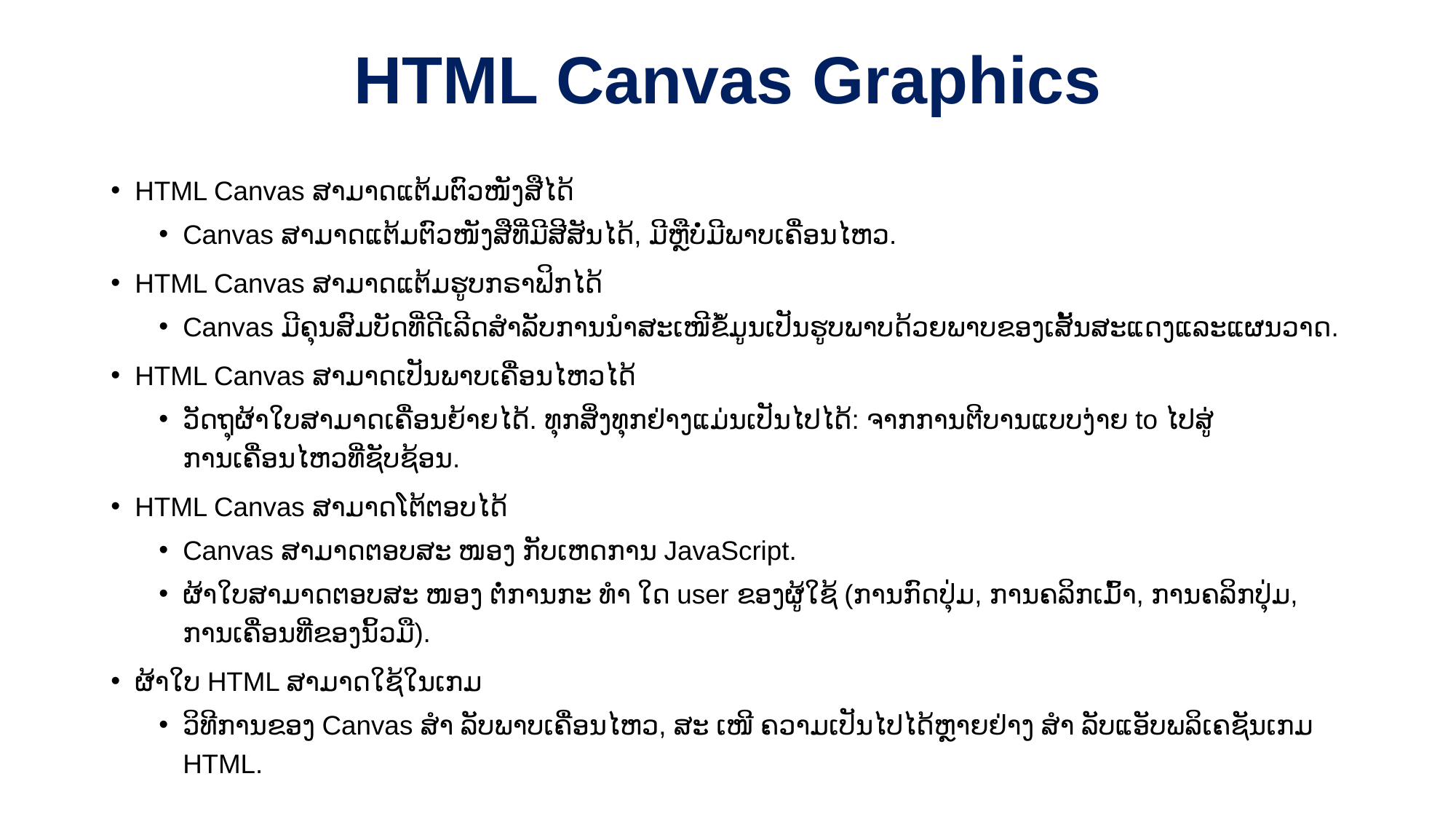

# HTML Canvas Graphics
HTML Canvas ສາມາດແຕ້ມຕົວໜັງສືໄດ້
Canvas ສາມາດແຕ້ມຕົວໜັງສືທີ່ມີສີສັນໄດ້, ມີຫຼືບໍ່ມີພາບເຄື່ອນໄຫວ.
HTML Canvas ສາມາດແຕ້ມຮູບກຣາຟິກໄດ້
Canvas ມີຄຸນສົມບັດທີ່ດີເລີດສຳລັບການນຳສະເໜີຂໍ້ມູນເປັນຮູບພາບດ້ວຍພາບຂອງເສັ້ນສະແດງແລະແຜນວາດ.
HTML Canvas ສາມາດເປັນພາບເຄື່ອນໄຫວໄດ້
ວັດຖຸຜ້າໃບສາມາດເຄື່ອນຍ້າຍໄດ້. ທຸກສິ່ງທຸກຢ່າງແມ່ນເປັນໄປໄດ້: ຈາກການຕີບານແບບງ່າຍ to ໄປສູ່ການເຄື່ອນໄຫວທີ່ຊັບຊ້ອນ.
HTML Canvas ສາມາດໂຕ້ຕອບໄດ້
Canvas ສາມາດຕອບສະ ໜອງ ກັບເຫດການ JavaScript.
ຜ້າໃບສາມາດຕອບສະ ໜອງ ຕໍ່ການກະ ທຳ ໃດ user ຂອງຜູ້ໃຊ້ (ການກົດປຸ່ມ, ການຄລິກເມົ້າ, ການຄລິກປຸ່ມ, ການເຄື່ອນທີ່ຂອງນິ້ວມື).
ຜ້າໃບ HTML ສາມາດໃຊ້ໃນເກມ
ວິທີການຂອງ Canvas ສຳ ລັບພາບເຄື່ອນໄຫວ, ສະ ເໜີ ຄວາມເປັນໄປໄດ້ຫຼາຍຢ່າງ ສຳ ລັບແອັບພລິເຄຊັນເກມ HTML.